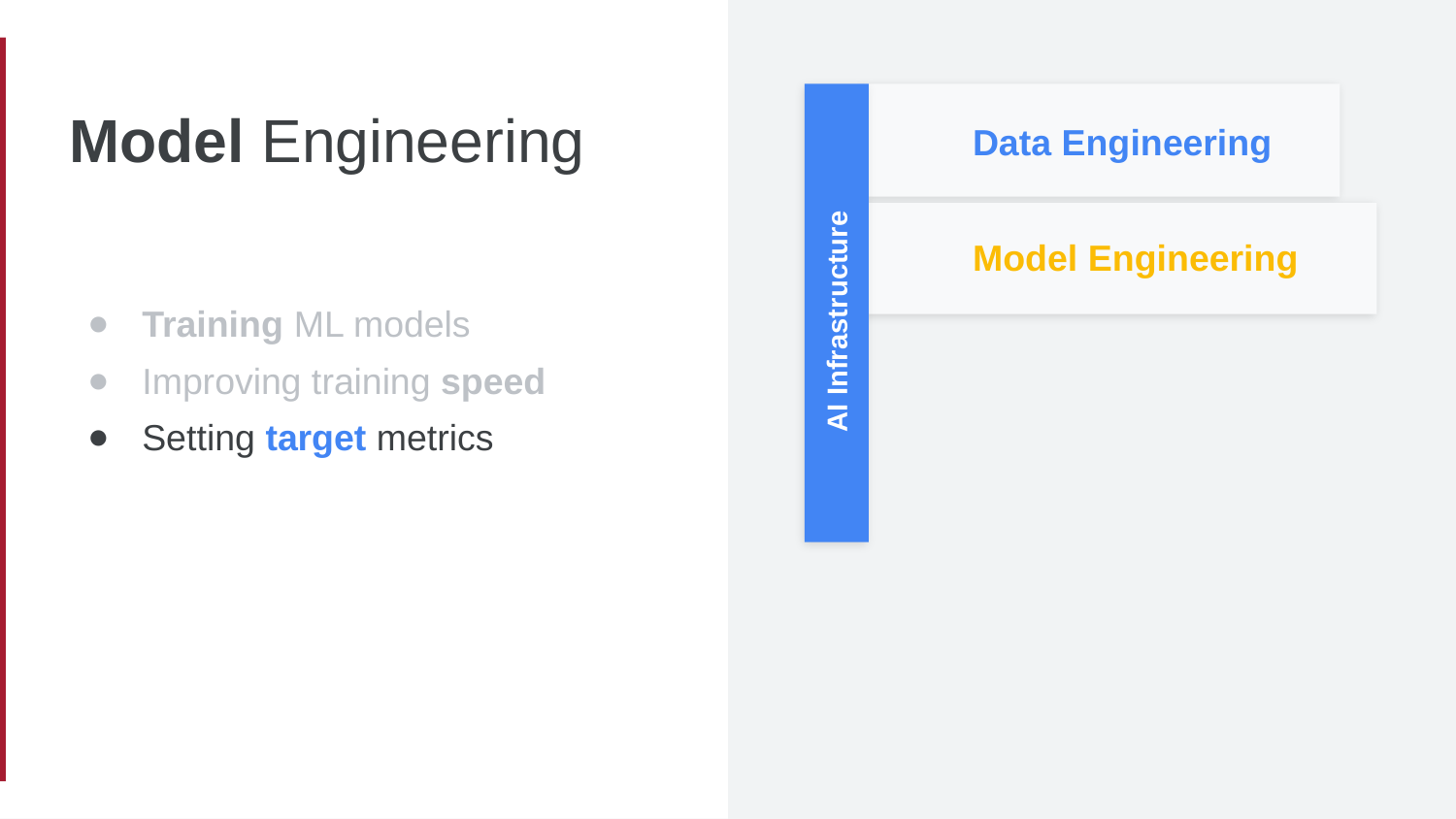

Data Engineering

# Model Engineering
Data Engineering

Model Engineering
AI Infrastructure
Training ML models
Improving training speed
Setting target metrics
AI Infrastructure